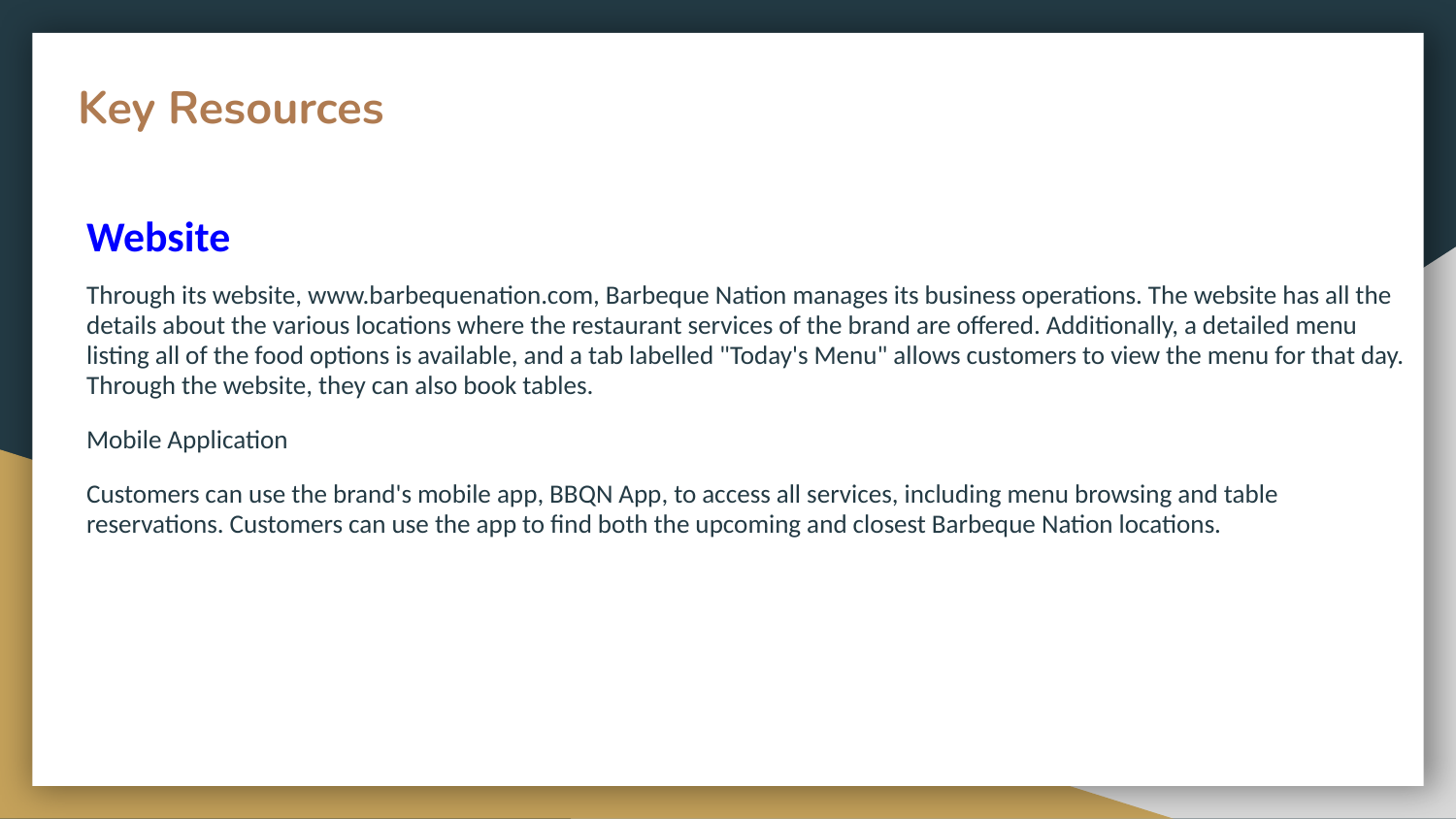

# Key Resources

Website
Through its website, www.barbequenation.com, Barbeque Nation manages its business operations. The website has all the details about the various locations where the restaurant services of the brand are offered. Additionally, a detailed menu listing all of the food options is available, and a tab labelled "Today's Menu" allows customers to view the menu for that day. Through the website, they can also book tables.
Mobile Application
Customers can use the brand's mobile app, BBQN App, to access all services, including menu browsing and table reservations. Customers can use the app to find both the upcoming and closest Barbeque Nation locations.